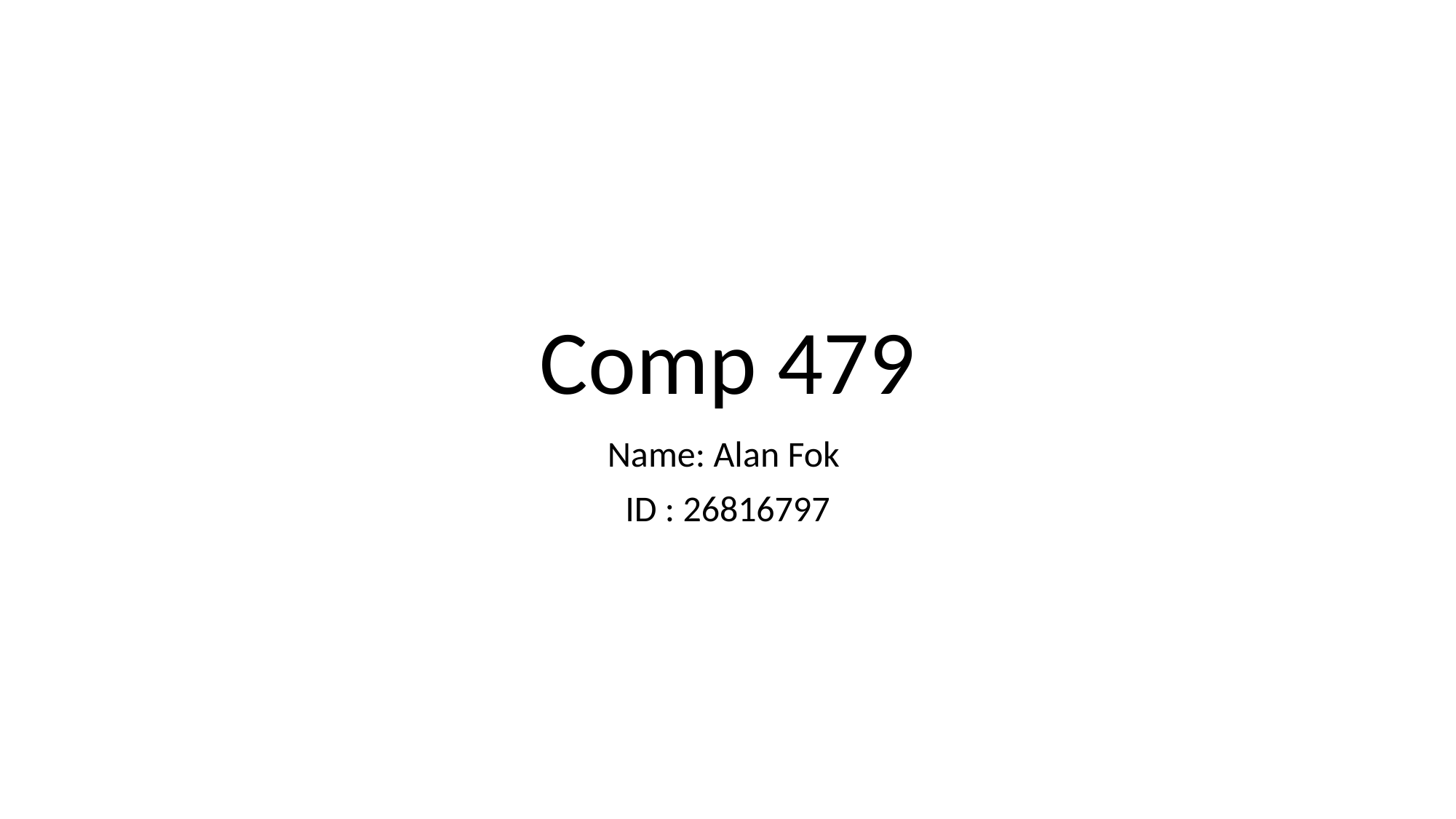

# Comp 479
Name: Alan Fok
ID : 26816797